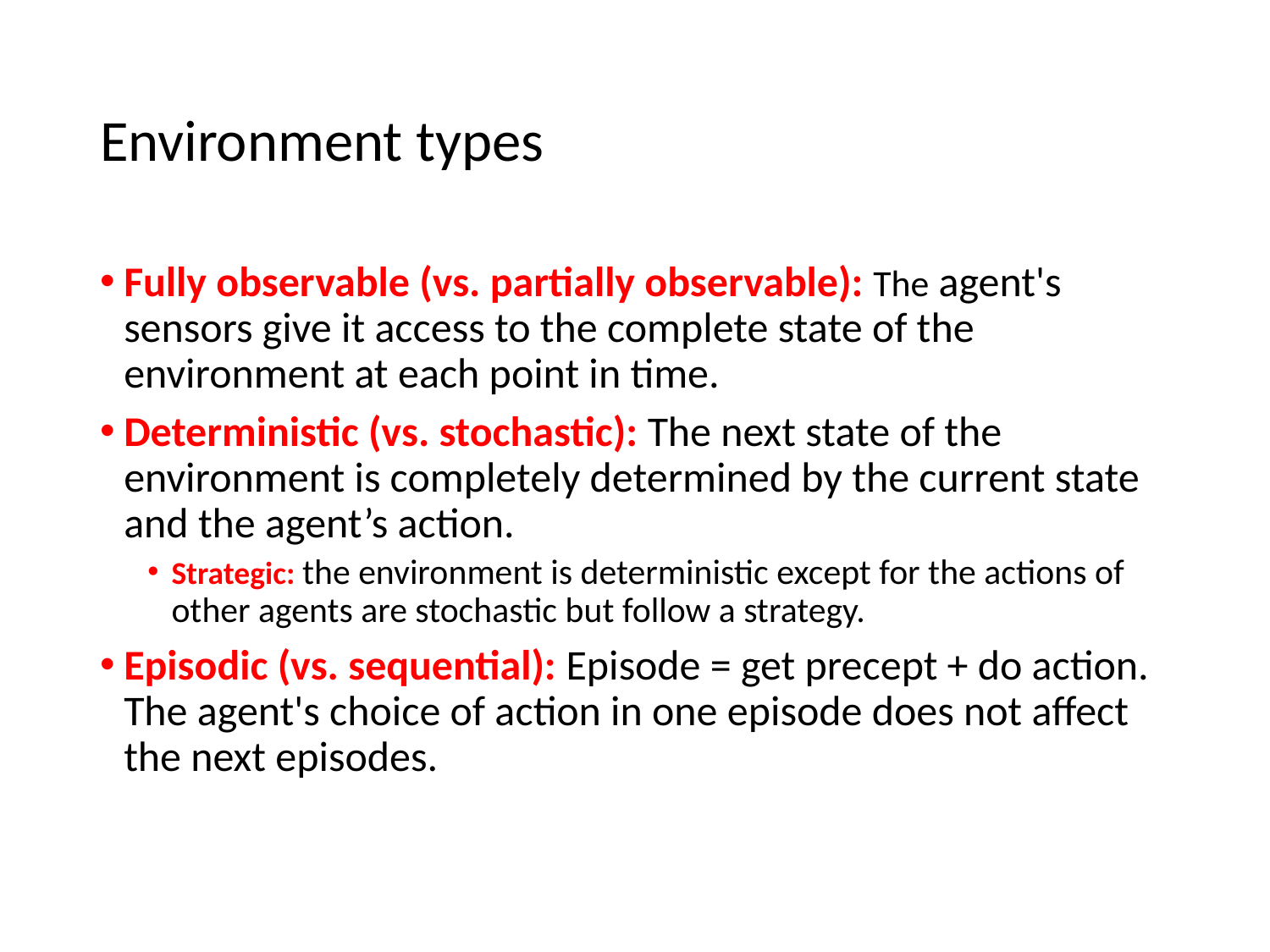

# Environment types
Fully observable (vs. partially observable): The agent's sensors give it access to the complete state of the environment at each point in time.
Deterministic (vs. stochastic): The next state of the environment is completely determined by the current state and the agent’s action.
Strategic: the environment is deterministic except for the actions of other agents are stochastic but follow a strategy.
Episodic (vs. sequential): Episode = get precept + do action.
The agent's choice of action in one episode does not affect the next episodes.